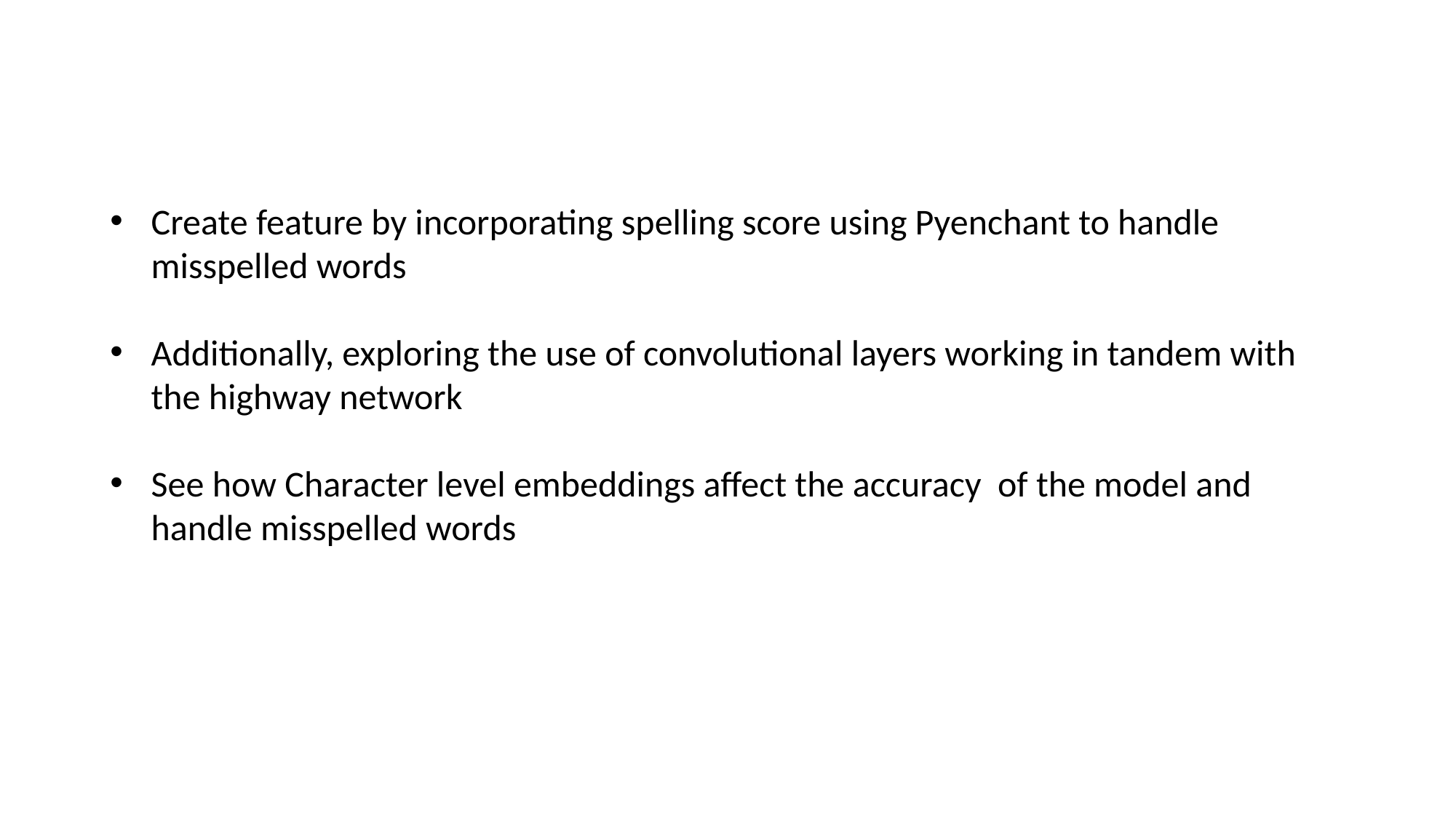

Create feature by incorporating spelling score using Pyenchant to handle misspelled words

Additionally, exploring the use of convolutional layers working in tandem with the highway network

See how Character level embeddings affect the accuracy  of the model and handle misspelled words